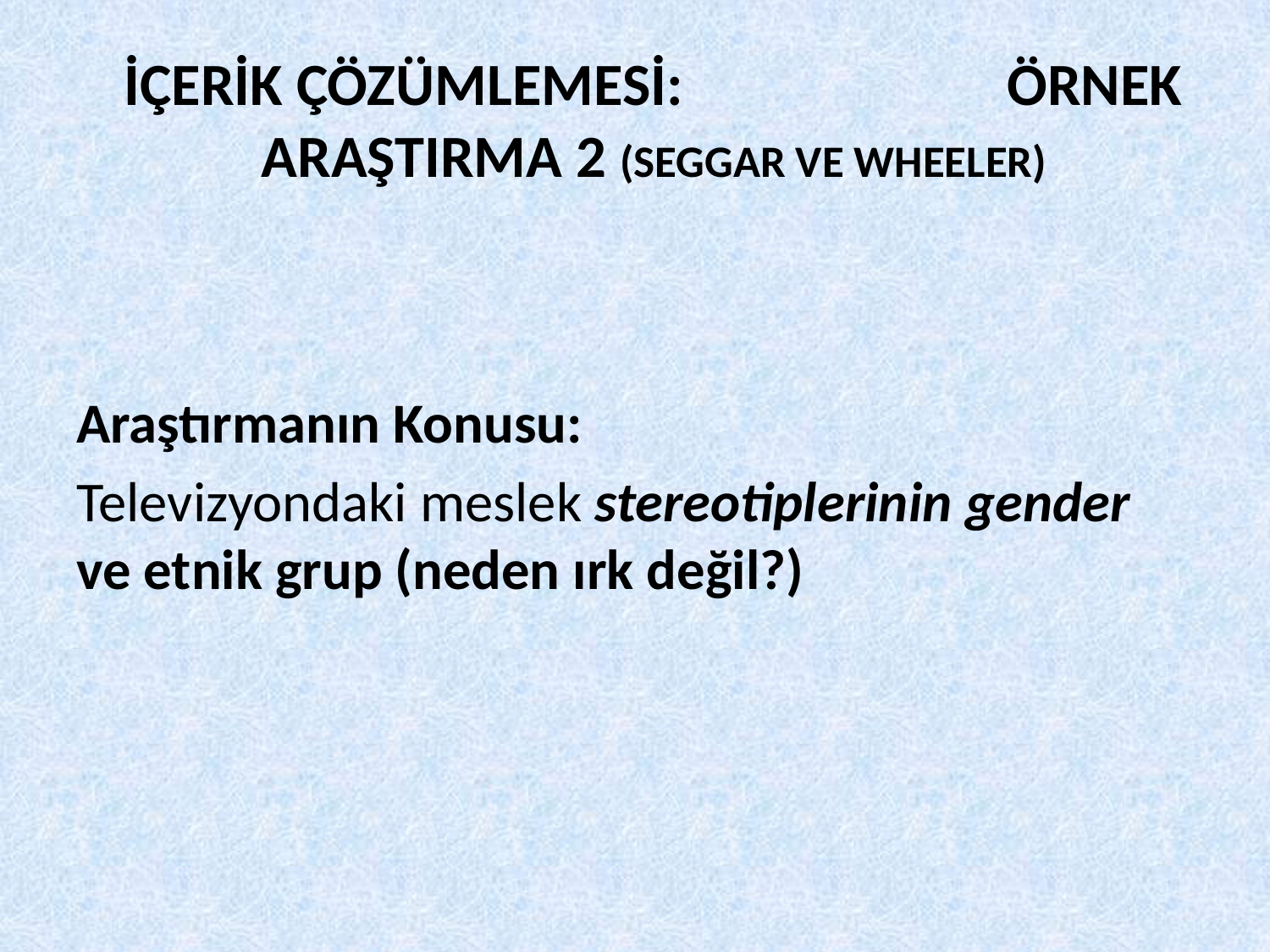

# İÇERİK ÇÖZÜMLEMESİ:                        ÖRNEK ARAŞTIRMA 2 (SEGGAR VE WHEELER)

Araştırmanın Konusu:
Televizyondaki meslek stereotiplerinin gender ve etnik grup (neden ırk değil?)